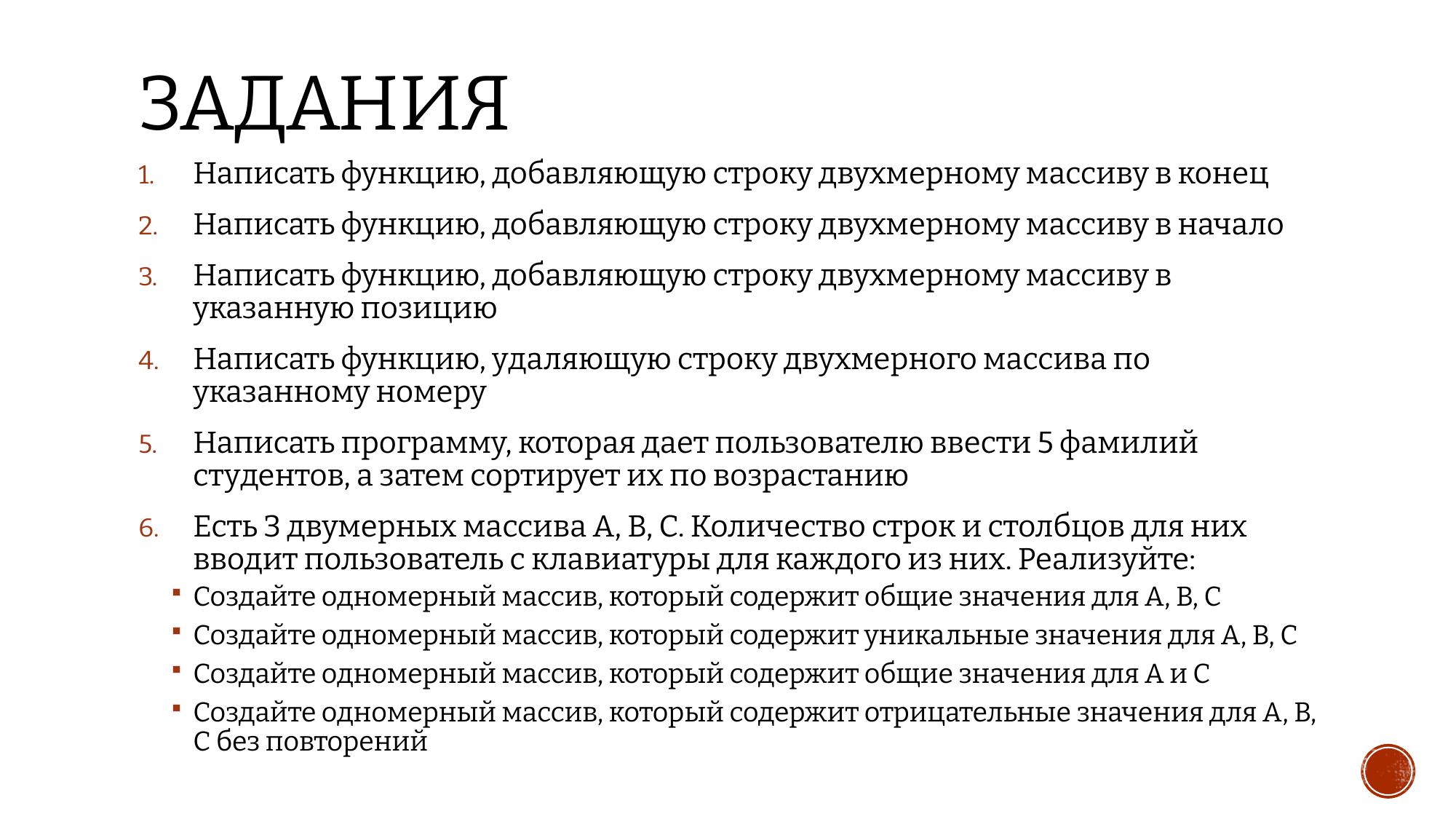

# Задания
Написать функцию, добавляющую строку двухмерному массиву в конец
Написать функцию, добавляющую строку двухмерному массиву в начало
Написать функцию, добавляющую строку двухмерному массиву в указанную позицию
Написать функцию, удаляющую строку двухмерного массива по указанному номеру
Написать программу, которая дает пользователю ввести 5 фамилий студентов, а затем сортирует их по возрастанию
Есть 3 двумерных массива A, B, C. Количество строк и столбцов для них вводит пользователь с клавиатуры для каждого из них. Реализуйте:
Создайте одномерный массив, который содержит общие значения для A, B, C
Создайте одномерный массив, который содержит уникальные значения для A, B, C
Создайте одномерный массив, который содержит общие значения для A и C
Создайте одномерный массив, который содержит отрицательные значения для A, B, C без повторений